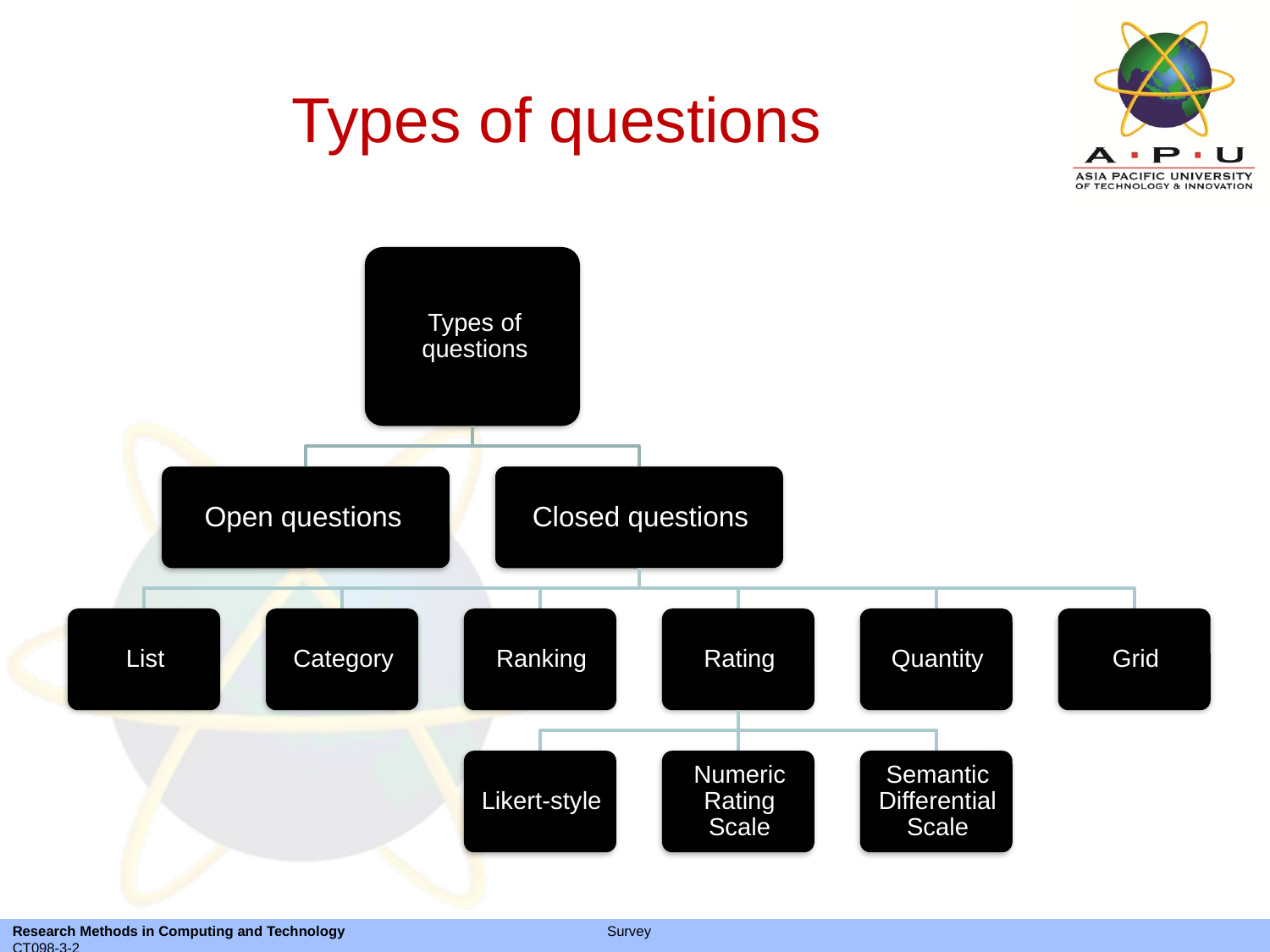

# Types of questions
Types of questions
Open questions
Closed questions
List
Category
Ranking
Rating
Likert-style
Numeric Rating Scale
Semantic Differential Scale
Quantity
Grid